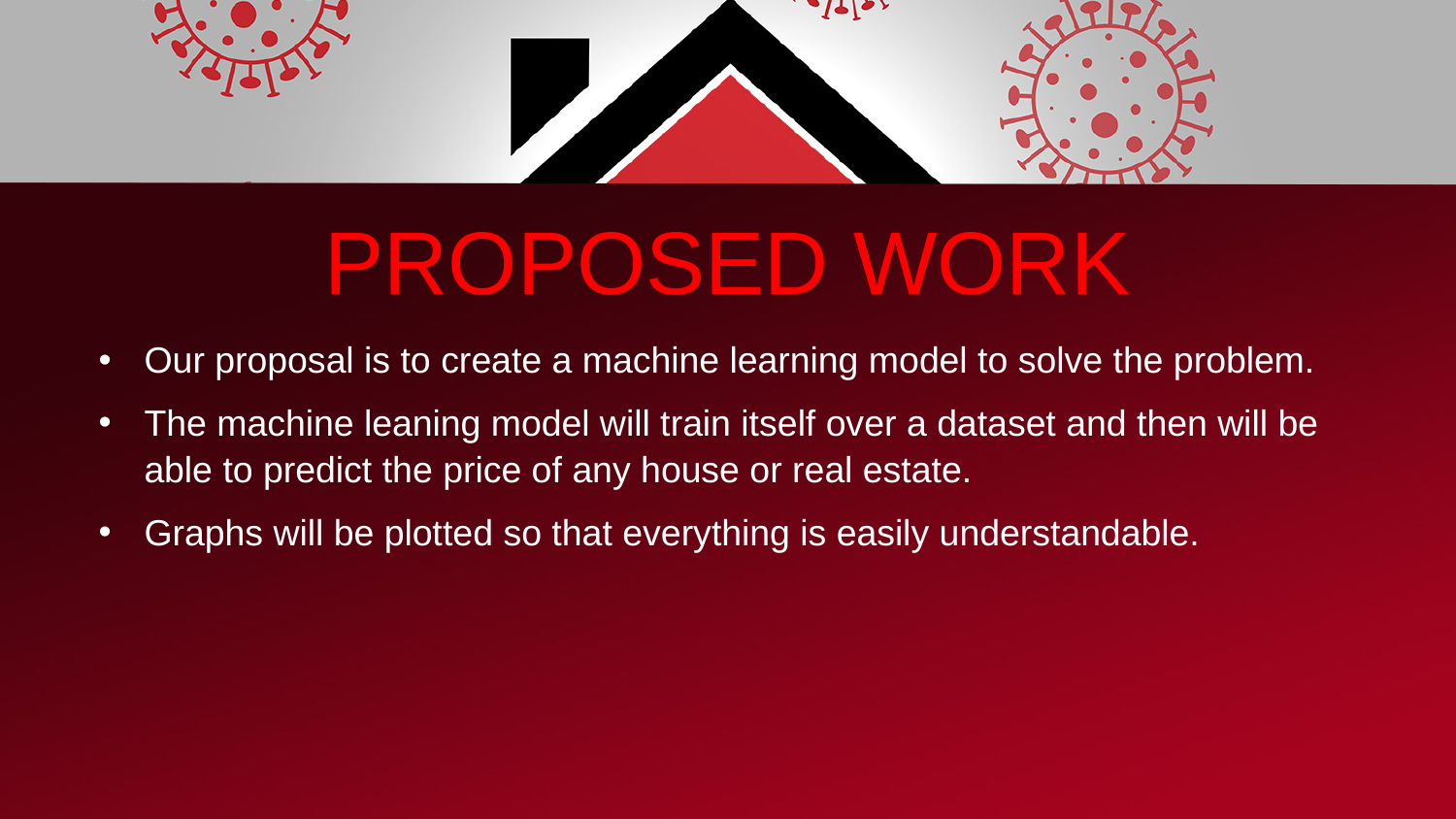

# PROPOSED WORK
Our proposal is to create a machine learning model to solve the problem.
The machine leaning model will train itself over a dataset and then will be able to predict the price of any house or real estate.
Graphs will be plotted so that everything is easily understandable.